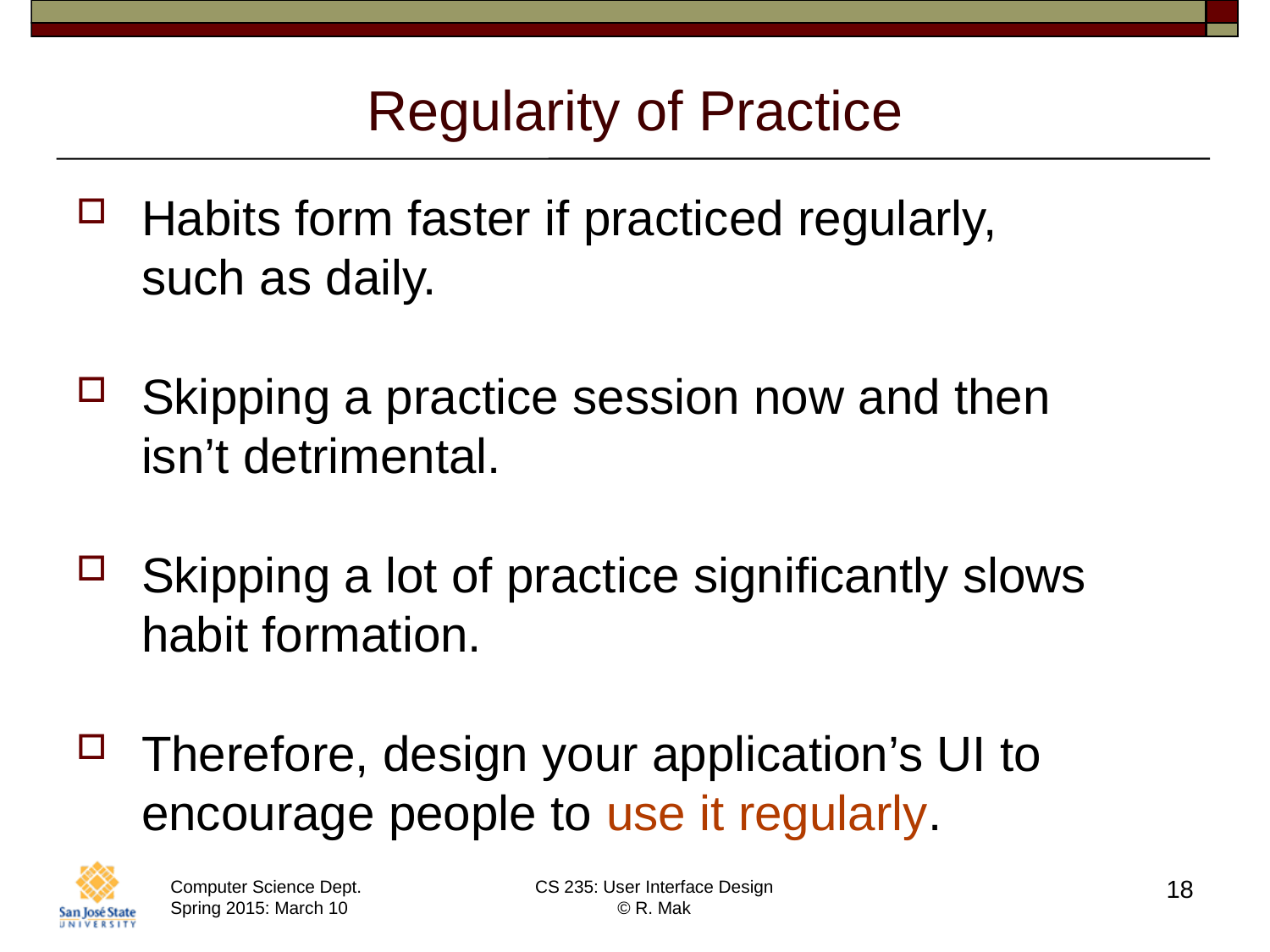

# Regularity of Practice
Habits form faster if practiced regularly,
such as daily.

Skipping a practice session now and then
isn’t detrimental.

Skipping a lot of practice significantly slows habit formation.

Therefore, design your application’s UI to encourage people to use it regularly.
18